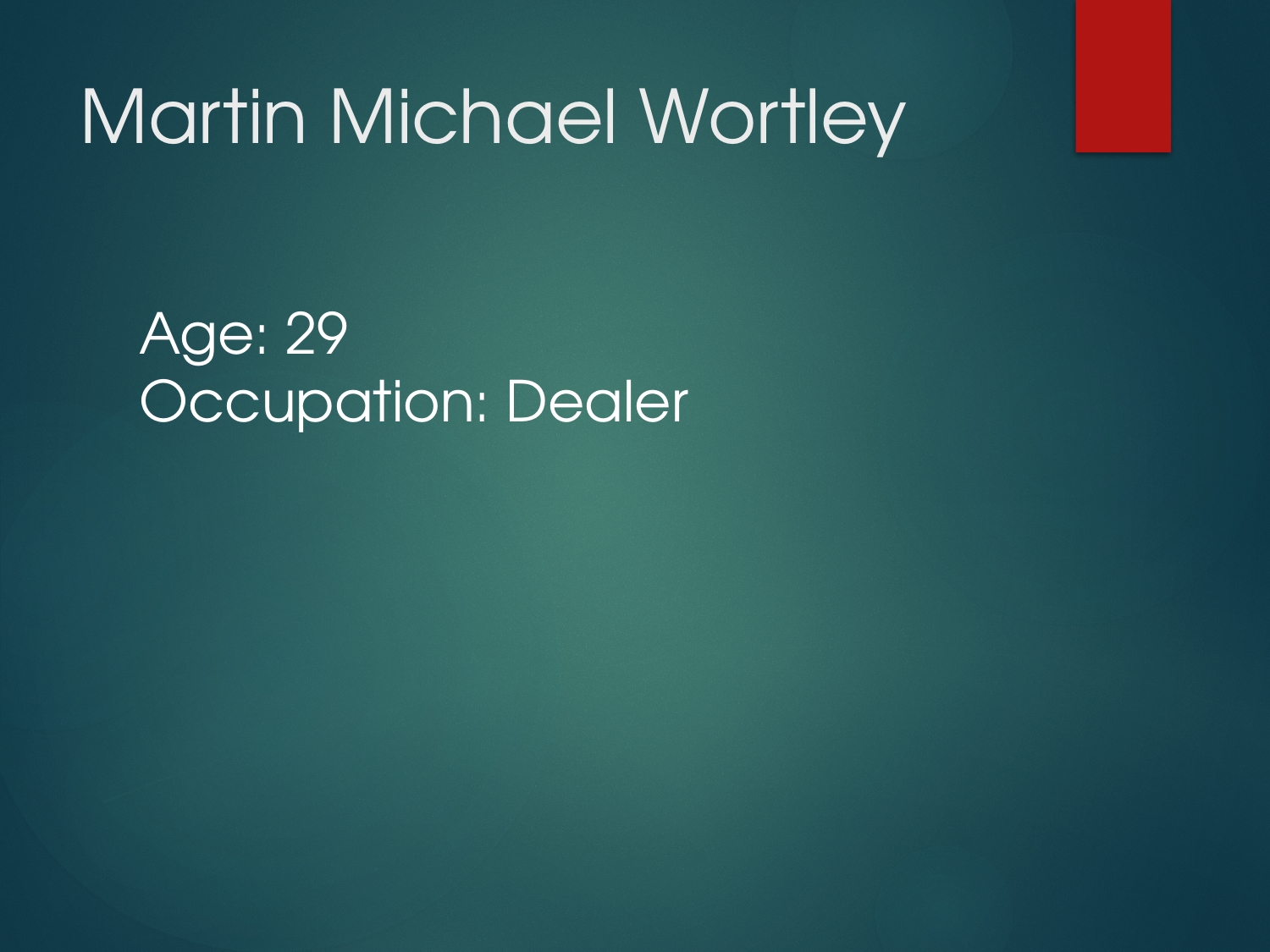

# Martin Michael Wortley

Age: 29
Occupation: Dealer